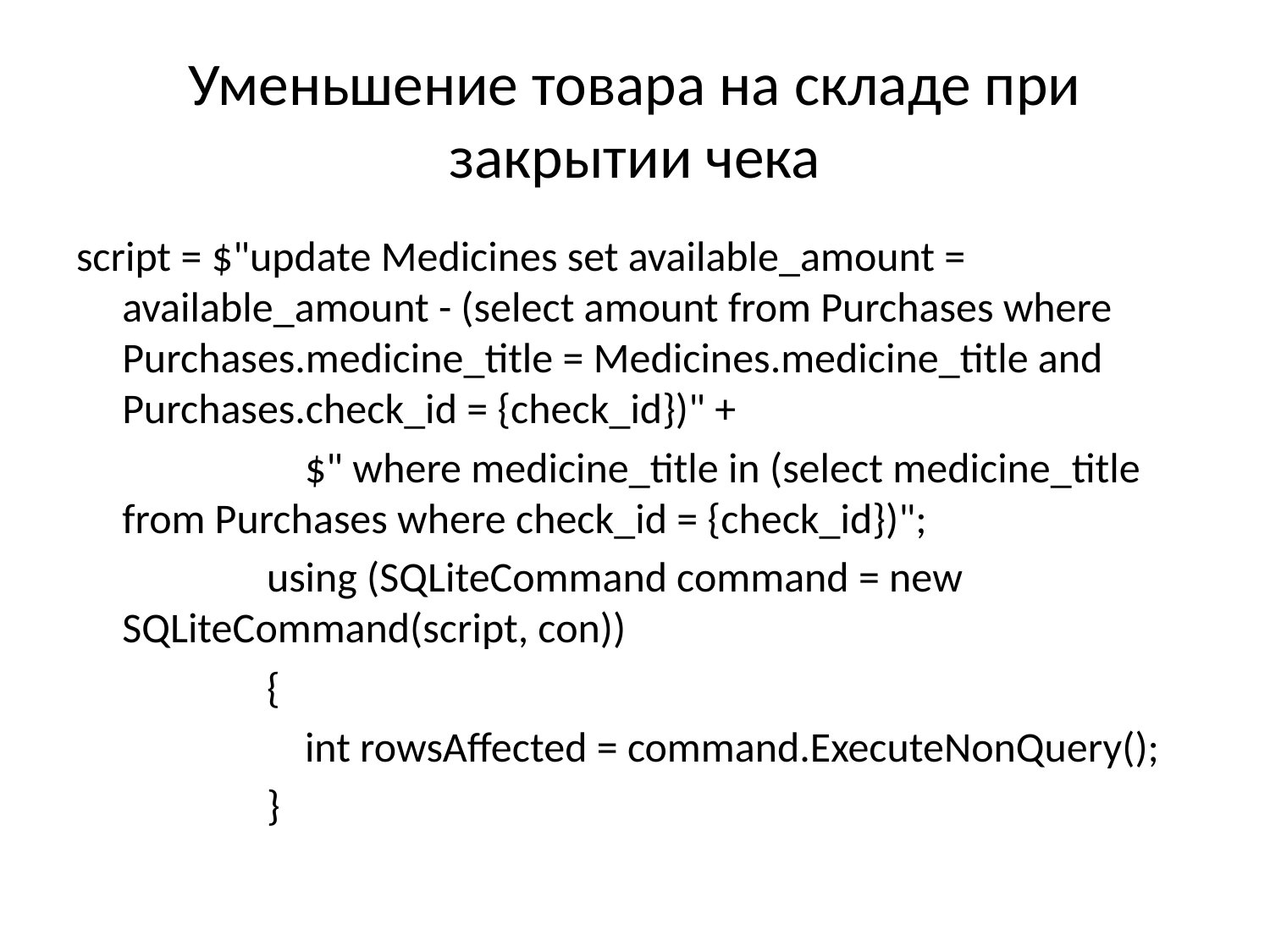

# Уменьшение товара на складе при закрытии чека
script = $"update Medicines set available_amount = available_amount - (select amount from Purchases where Purchases.medicine_title = Medicines.medicine_title and Purchases.check_id = {check_id})" +
                        $" where medicine_title in (select medicine_title from Purchases where check_id = {check_id})";
                    using (SQLiteCommand command = new SQLiteCommand(script, con))
                    {
                        int rowsAffected = command.ExecuteNonQuery();
                    }